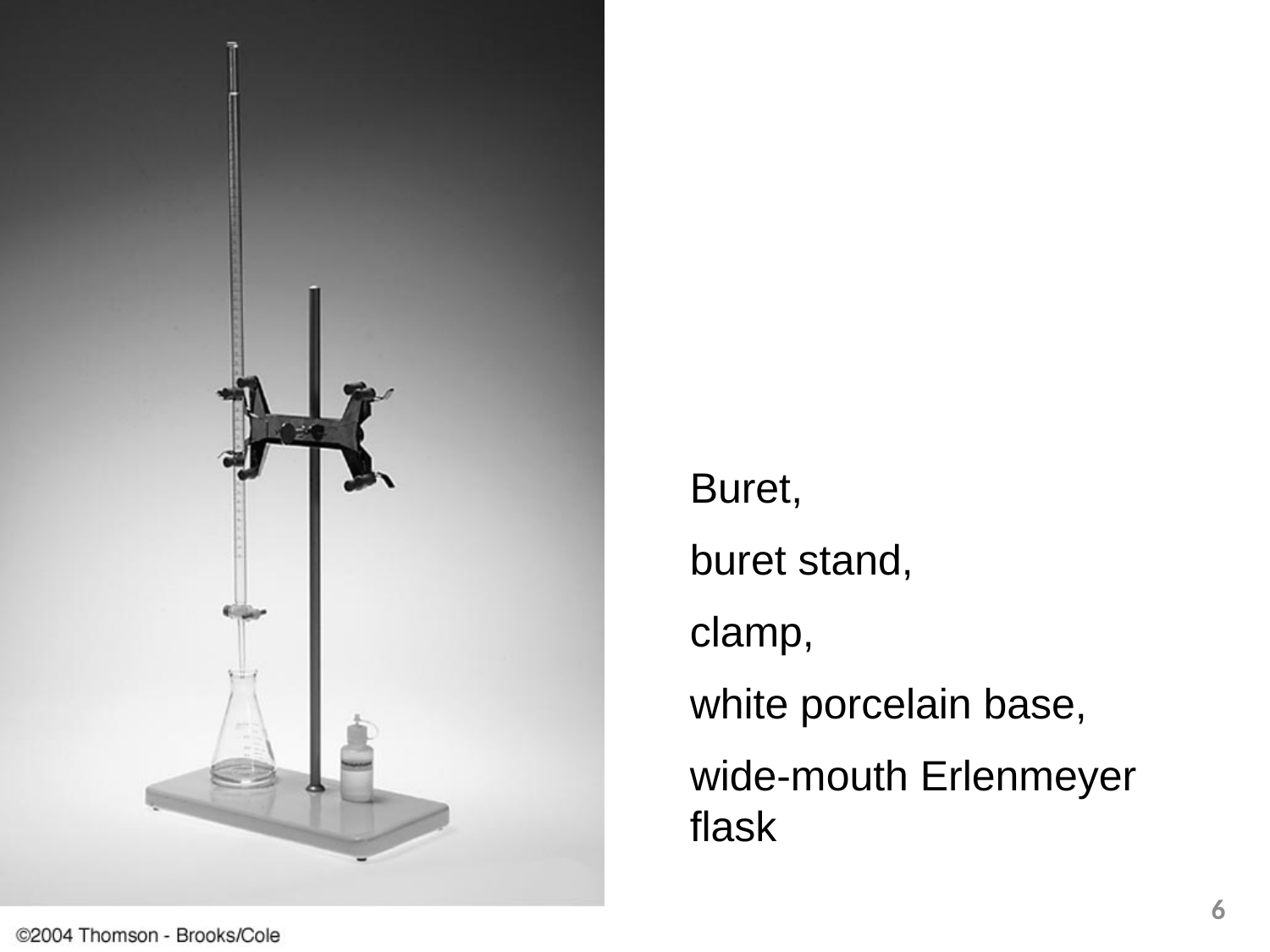

Buret,
buret stand,
clamp,
white porcelain base,
wide-mouth Erlenmeyer flask
6